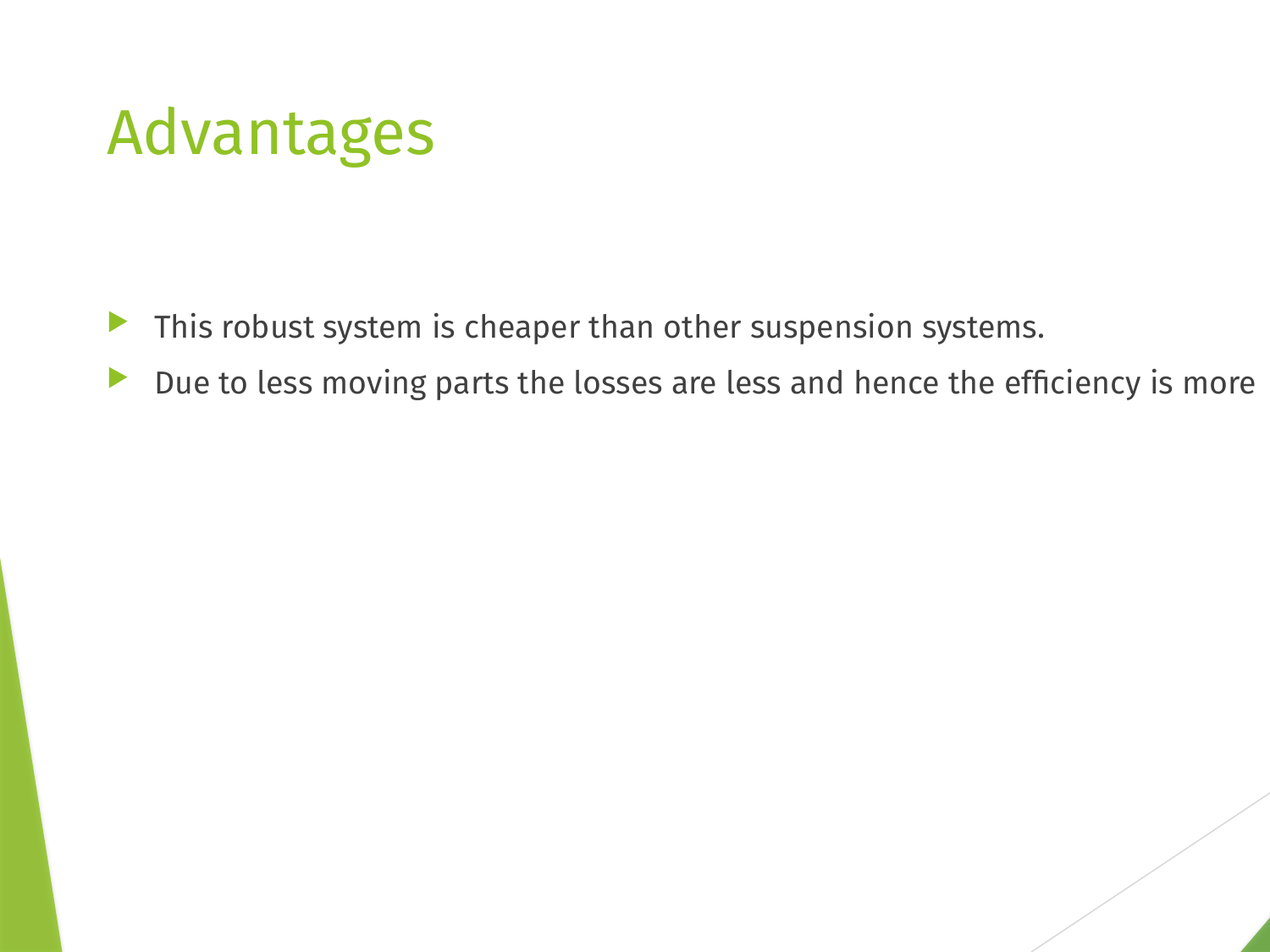

# Advantages
This robust system is cheaper than other suspension systems.
Due to less moving parts the losses are less and hence the efficiency is more